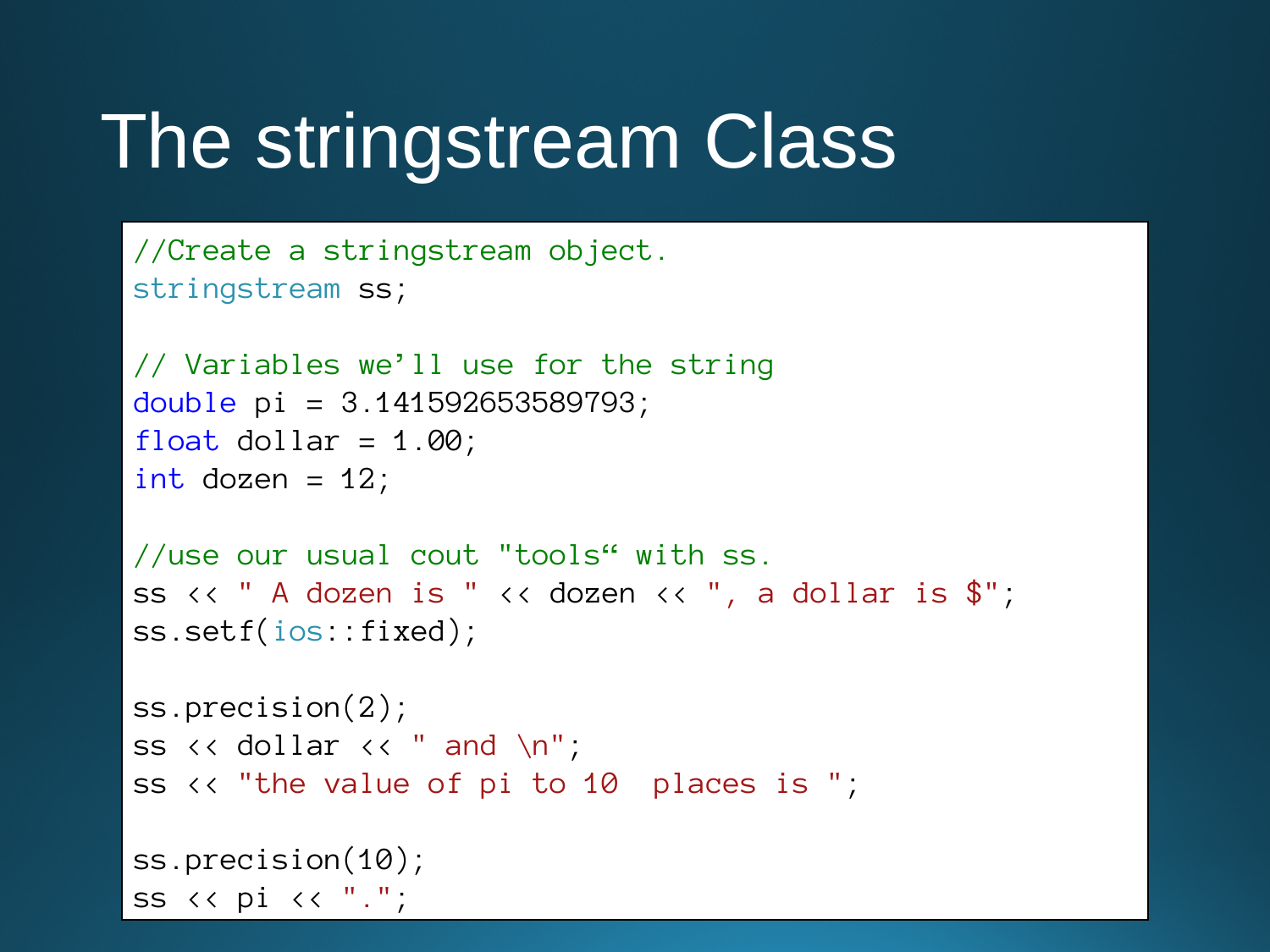

# The stringstream Class
//Create a stringstream object.
stringstream ss;

// Variables we’ll use for the string
double pi = 3.141592653589793;
float dollar = 1.00;
int dozen = 12;

//use our usual cout "tools“ with ss.
ss << " A dozen is " << dozen << ", a dollar is $";
ss.setf(ios::fixed);

ss.precision(2);
ss << dollar << " and \n";
ss << "the value of pi to 10  places is ";

ss.precision(10);
ss << pi << ".";